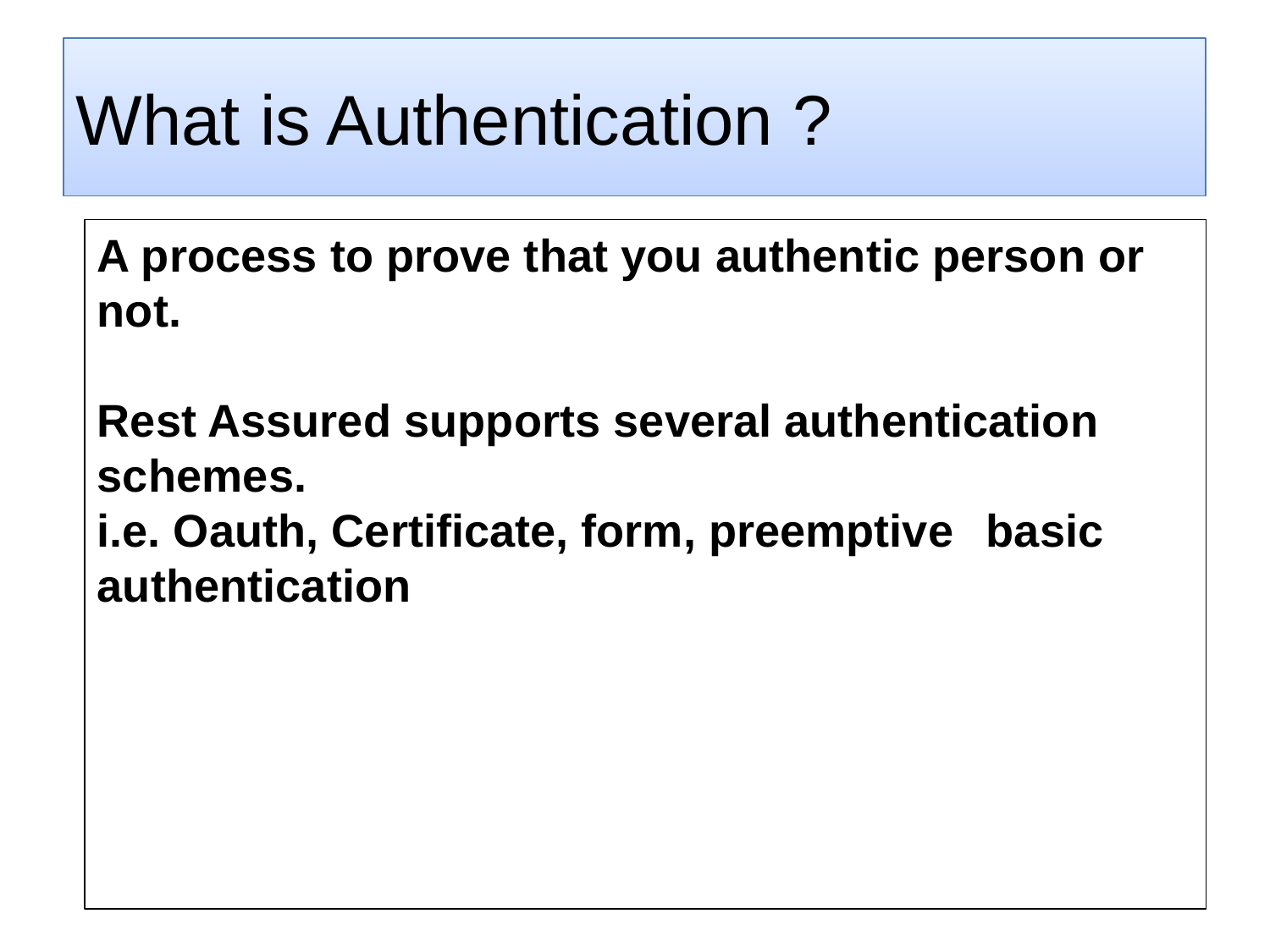

What is Authentication ?
A process to prove that you authentic person or not.

Rest Assured supports several authentication schemes.
i.e. Oauth, Certificate, form, preemptive	basic authentication